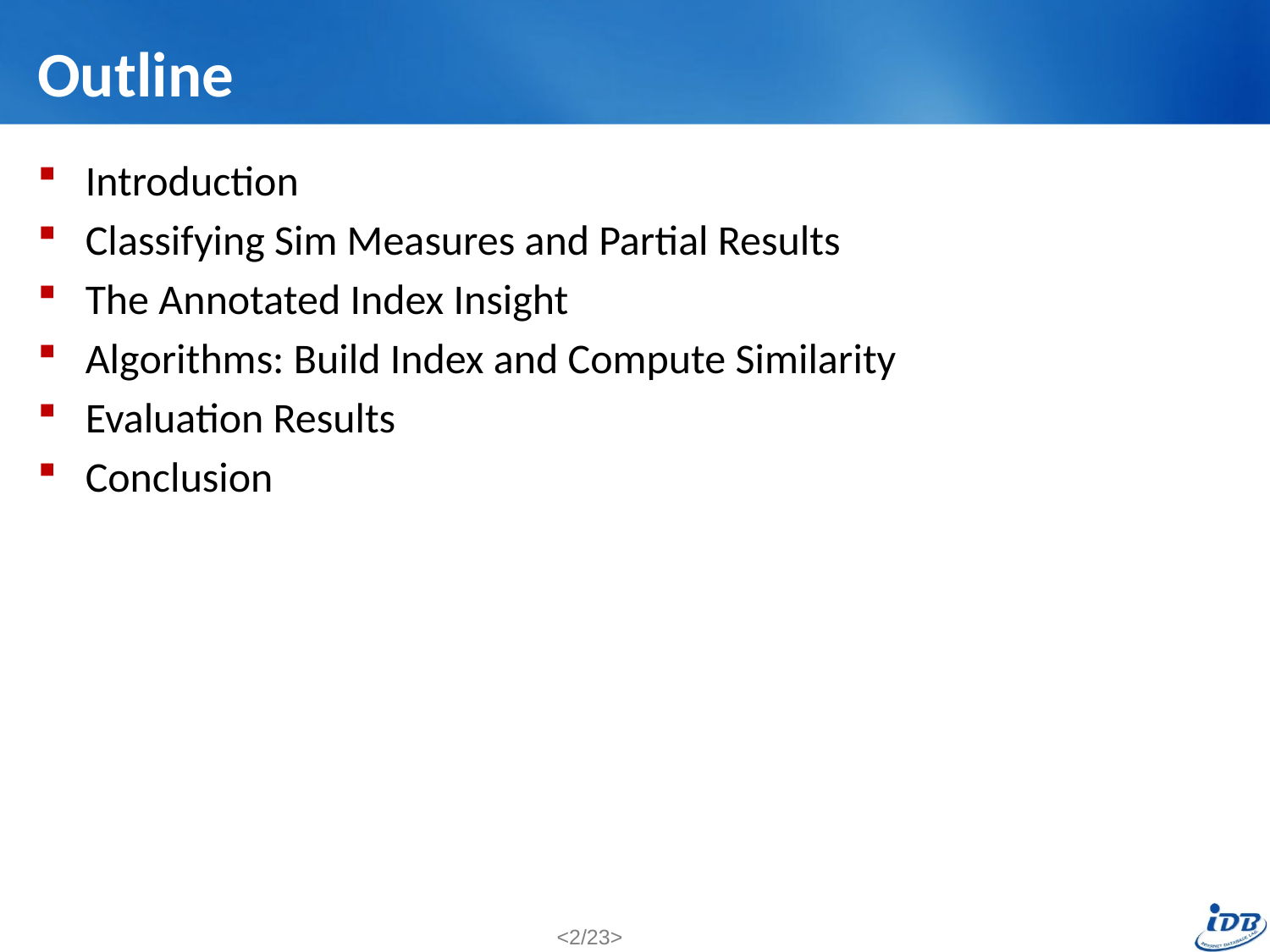

# Outline
Introduction
Classifying Sim Measures and Partial Results
The Annotated Index Insight
Algorithms: Build Index and Compute Similarity
Evaluation Results
Conclusion